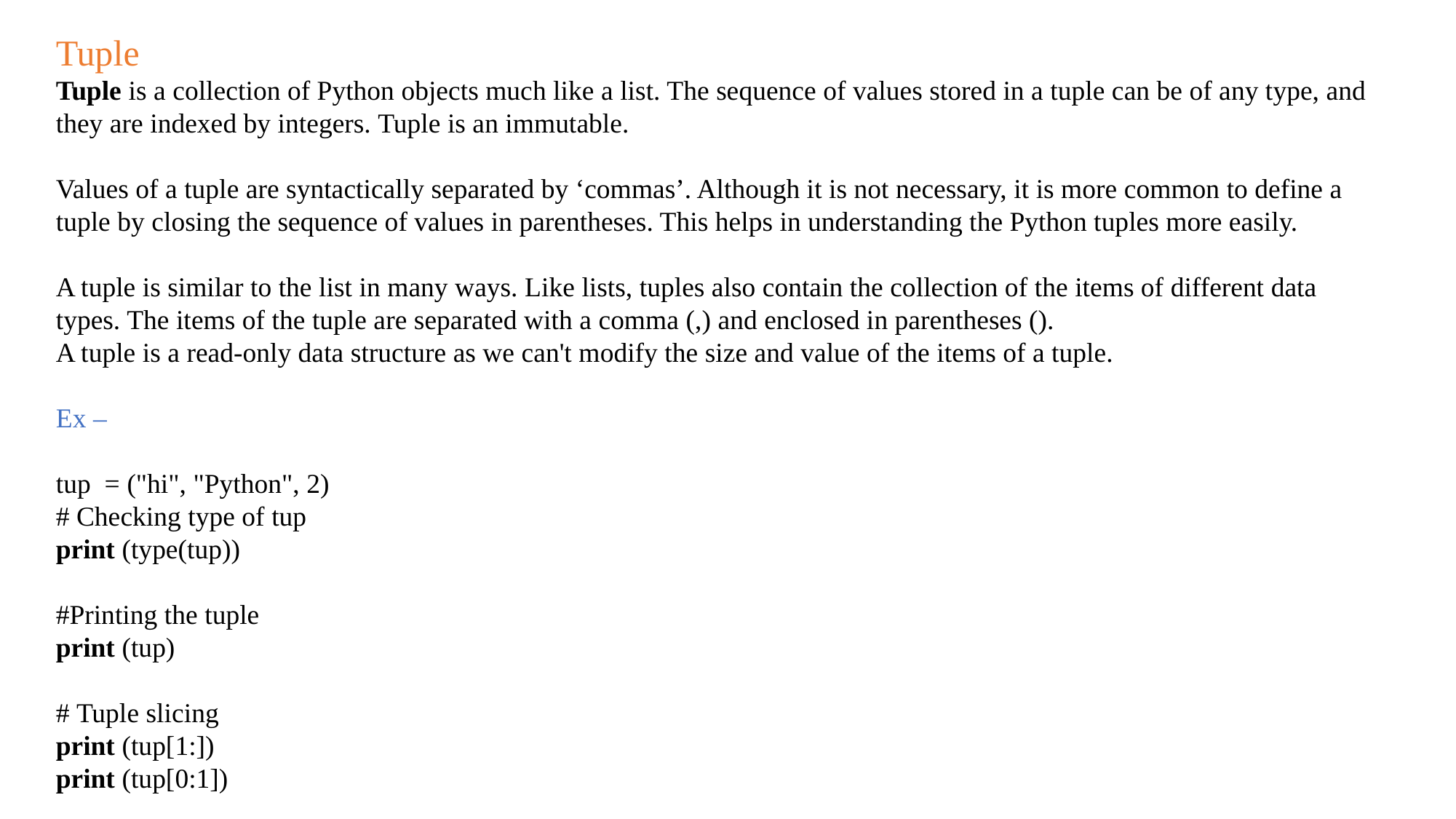

Tuple
Tuple is a collection of Python objects much like a list. The sequence of values stored in a tuple can be of any type, and they are indexed by integers. Tuple is an immutable.

Values of a tuple are syntactically separated by ‘commas’. Although it is not necessary, it is more common to define a tuple by closing the sequence of values in parentheses. This helps in understanding the Python tuples more easily.

A tuple is similar to the list in many ways. Like lists, tuples also contain the collection of the items of different data types. The items of the tuple are separated with a comma (,) and enclosed in parentheses ().
A tuple is a read-only data structure as we can't modify the size and value of the items of a tuple.

Ex –

tup  = ("hi", "Python", 2)
# Checking type of tup
print (type(tup))

#Printing the tuple
print (tup)

# Tuple slicing
print (tup[1:])
print (tup[0:1])